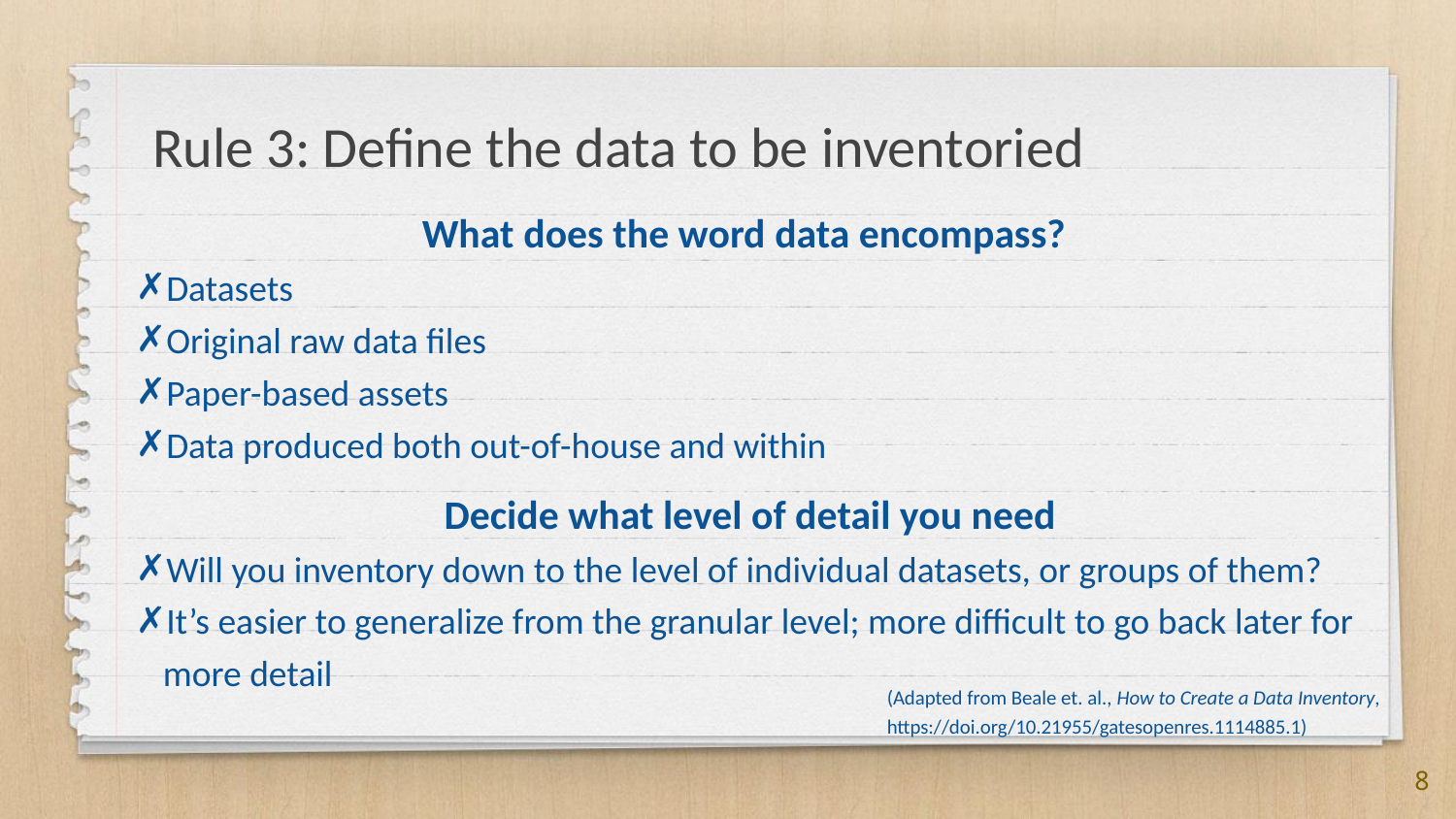

# Rule 3: Define the data to be inventoried
What does the word data encompass?
Datasets
Original raw data files
Paper-based assets
Data produced both out-of-house and within
Decide what level of detail you need
Will you inventory down to the level of individual datasets, or groups of them?
It’s easier to generalize from the granular level; more difficult to go back later for more detail
(Adapted from Beale et. al., How to Create a Data Inventory, https://doi.org/10.21955/gatesopenres.1114885.1)

8